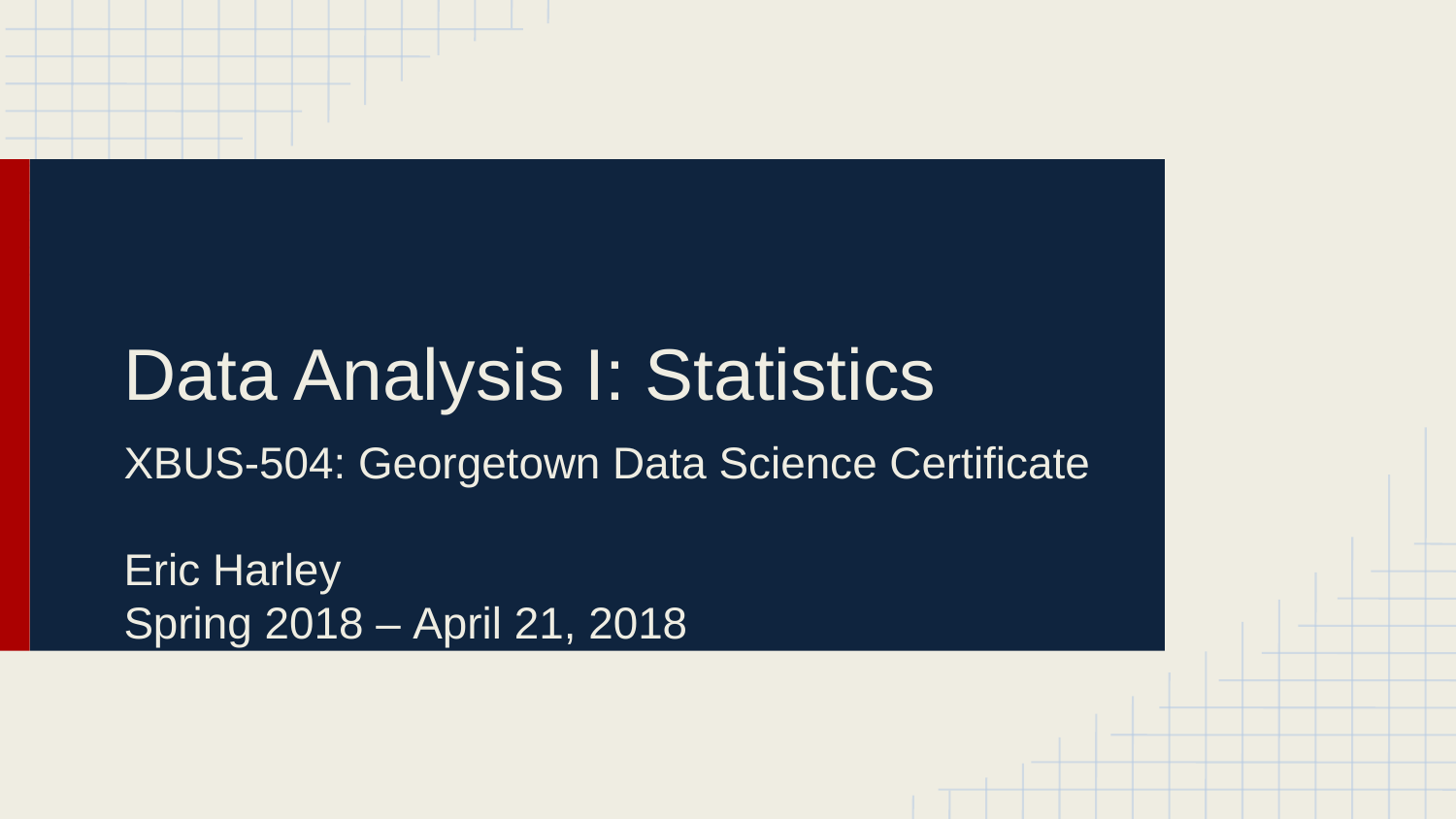

# Data Analysis I: Statistics
XBUS-504: Georgetown Data Science Certificate
Eric Harley
Spring 2018 – April 21, 2018